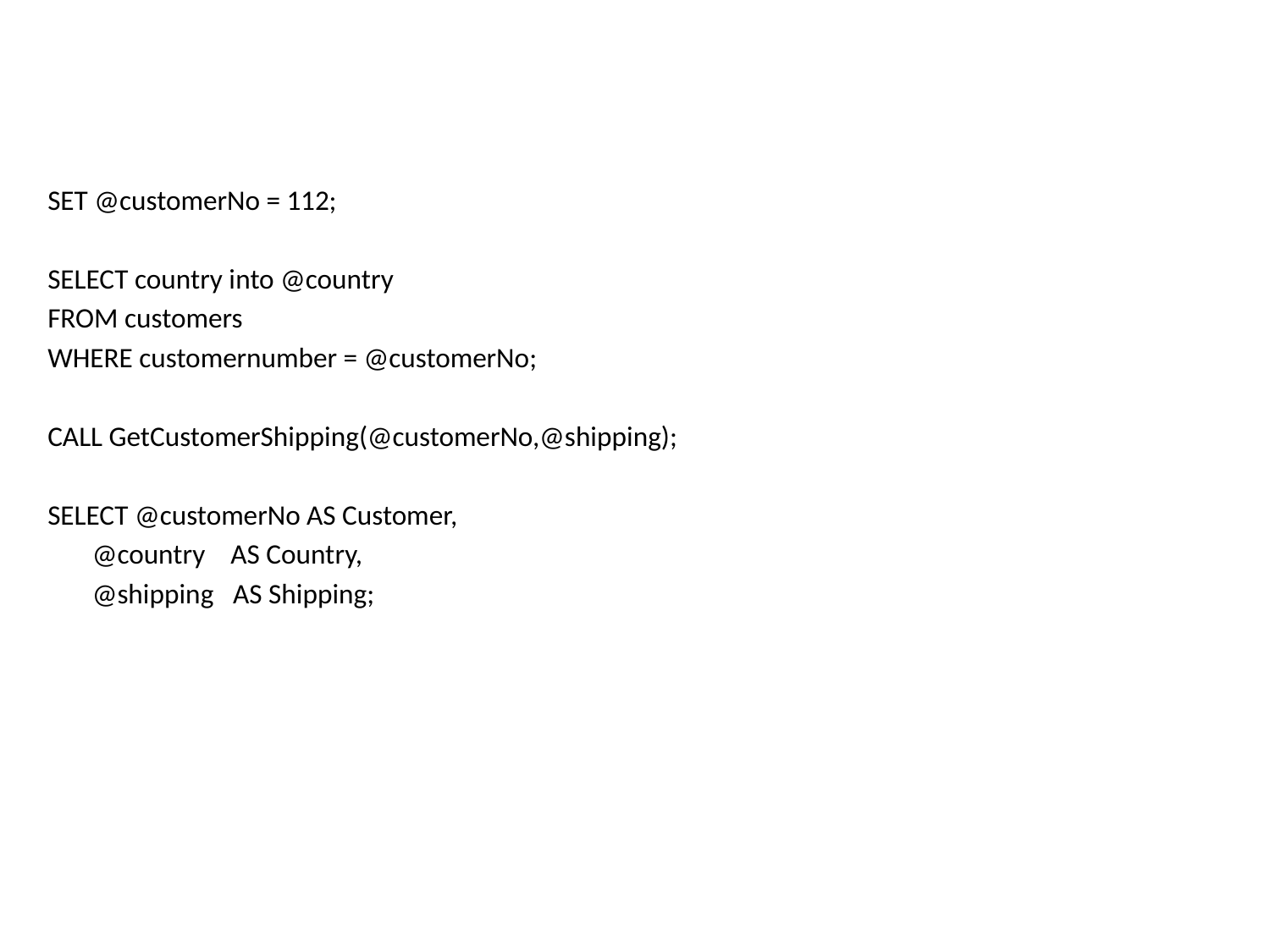

#

SET @customerNo = 112;

SELECT country into @country
FROM customers
WHERE customernumber = @customerNo;

CALL GetCustomerShipping(@customerNo,@shipping);

SELECT @customerNo AS Customer,
       @country    AS Country,
       @shipping   AS Shipping;